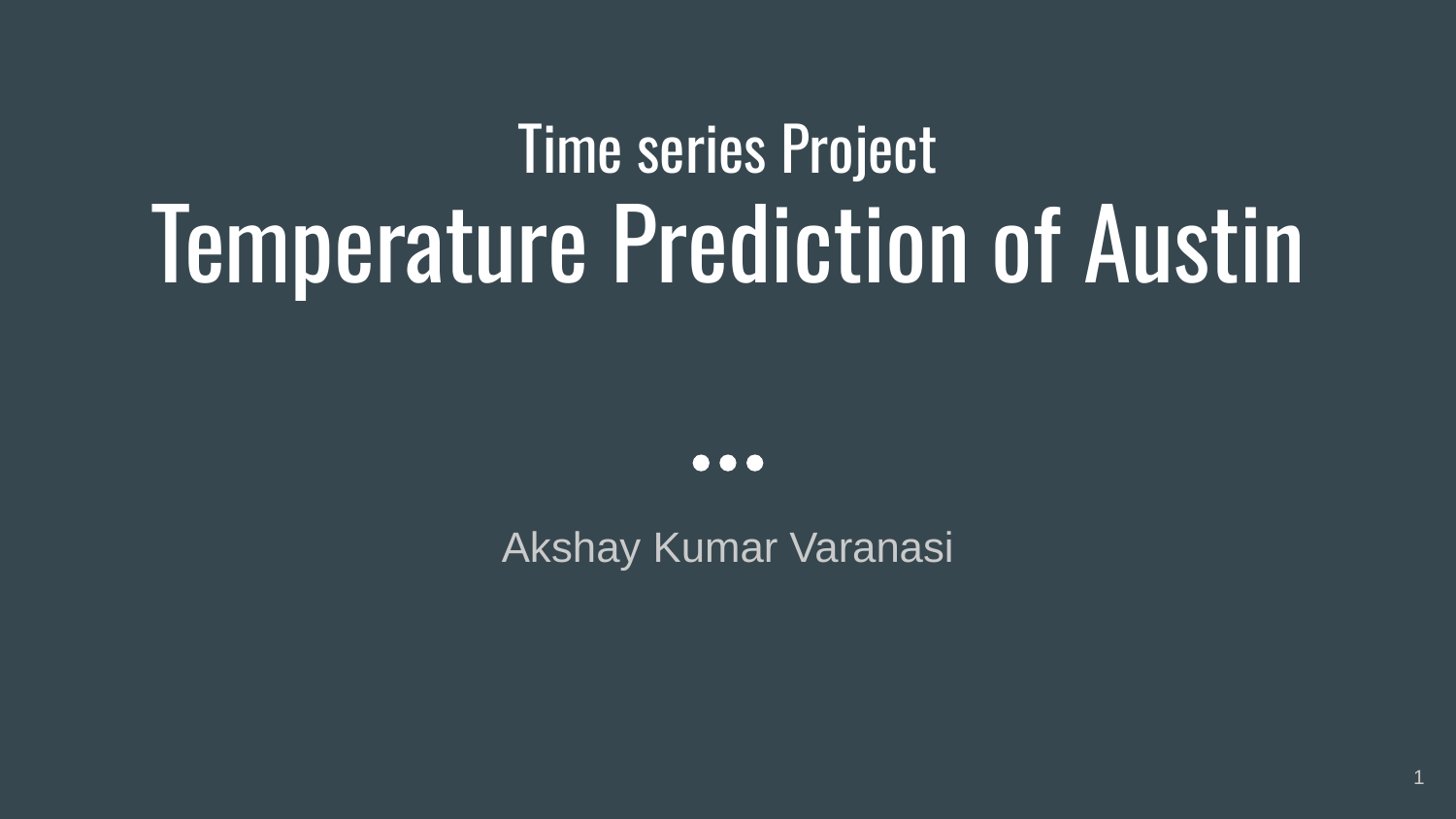

# Time series Project
Temperature Prediction of Austin

Akshay Kumar Varanasi
1